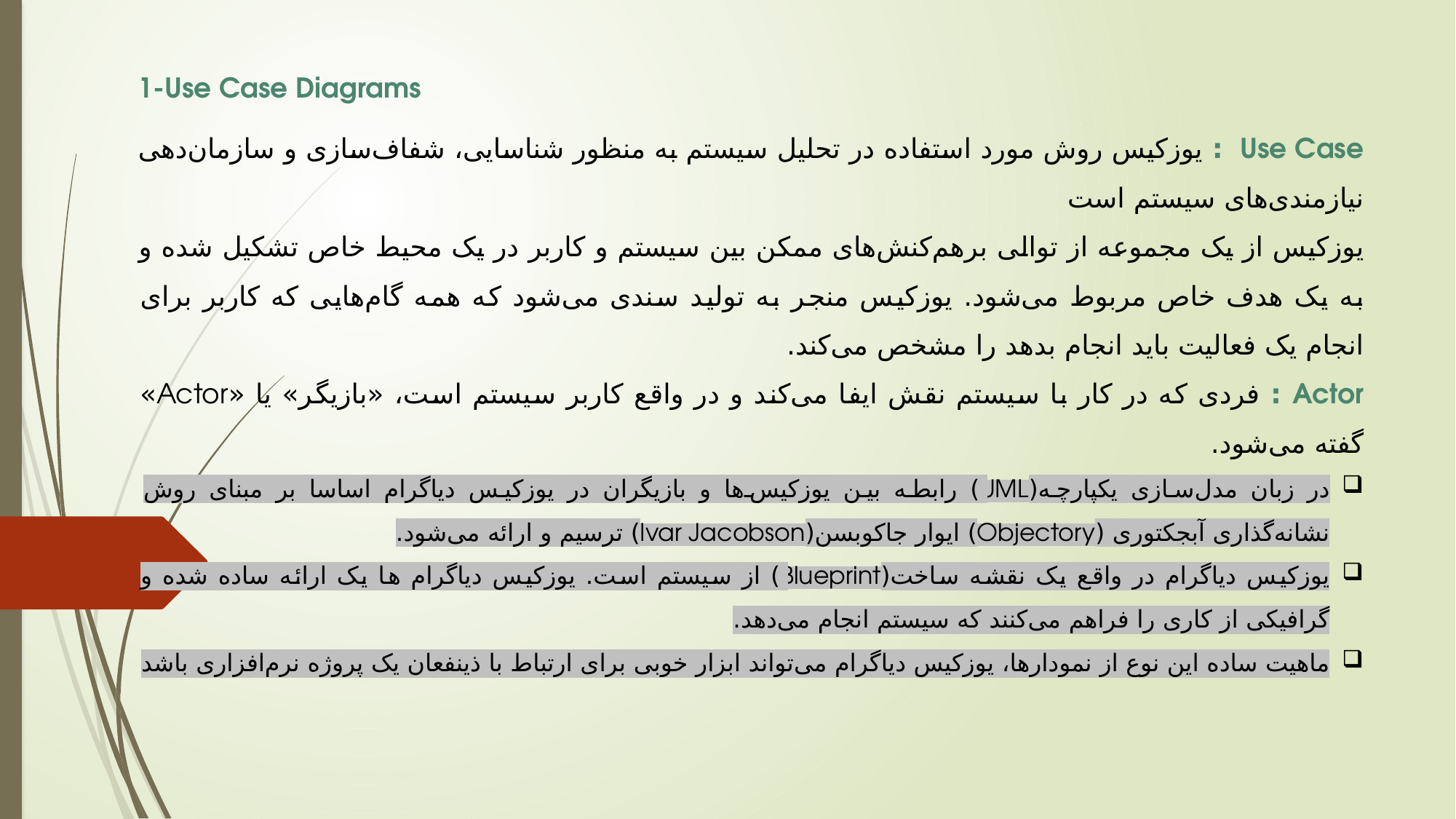

1-Use Case Diagrams
Use Case  : یوزکیس روش مورد استفاده در تحلیل سیستم به منظور شناسایی، شفاف‌سازی و سازمان‌دهی نیازمندی‌های سیستم است
یوزکیس از یک مجموعه از توالی برهم‌کنش‌های ممکن بین سیستم و کاربر در یک محیط خاص تشکیل شده و به یک هدف خاص مربوط می‌شود. یوزکیس منجر به تولید سندی می‌شود که همه گام‌هایی که کاربر برای انجام یک فعالیت باید انجام بدهد را مشخص می‌کند.
Actor : فردی که در کار با سیستم نقش ایفا می‌کند و در واقع کاربر سیستم است، «بازیگر» یا «Actor» گفته می‌شود.
در زبان مدل‌سازی یکپارچه(UML) رابطه بین یوزکیس‌ها و بازیگران در یوزکیس دیاگرام اساسا بر مبنای روش نشانه‌گذاری آبجکتوری (Objectory) ایوار جاکوبسن(Ivar Jacobson) ترسیم و ارائه می‌شود.
یوزکیس دیاگرام در واقع یک نقشه ساخت(Blueprint) از سیستم است. یوزکیس دیاگرام ها یک ارائه ساده شده و گرافیکی از کاری را فراهم می‌کنند که سیستم انجام می‌دهد.
ماهیت ساده این نوع از نمودارها، یوزکیس دیاگرام می‌تواند ابزار خوبی برای ارتباط با ذینفعان یک پروژه نرم‌افزاری باشد